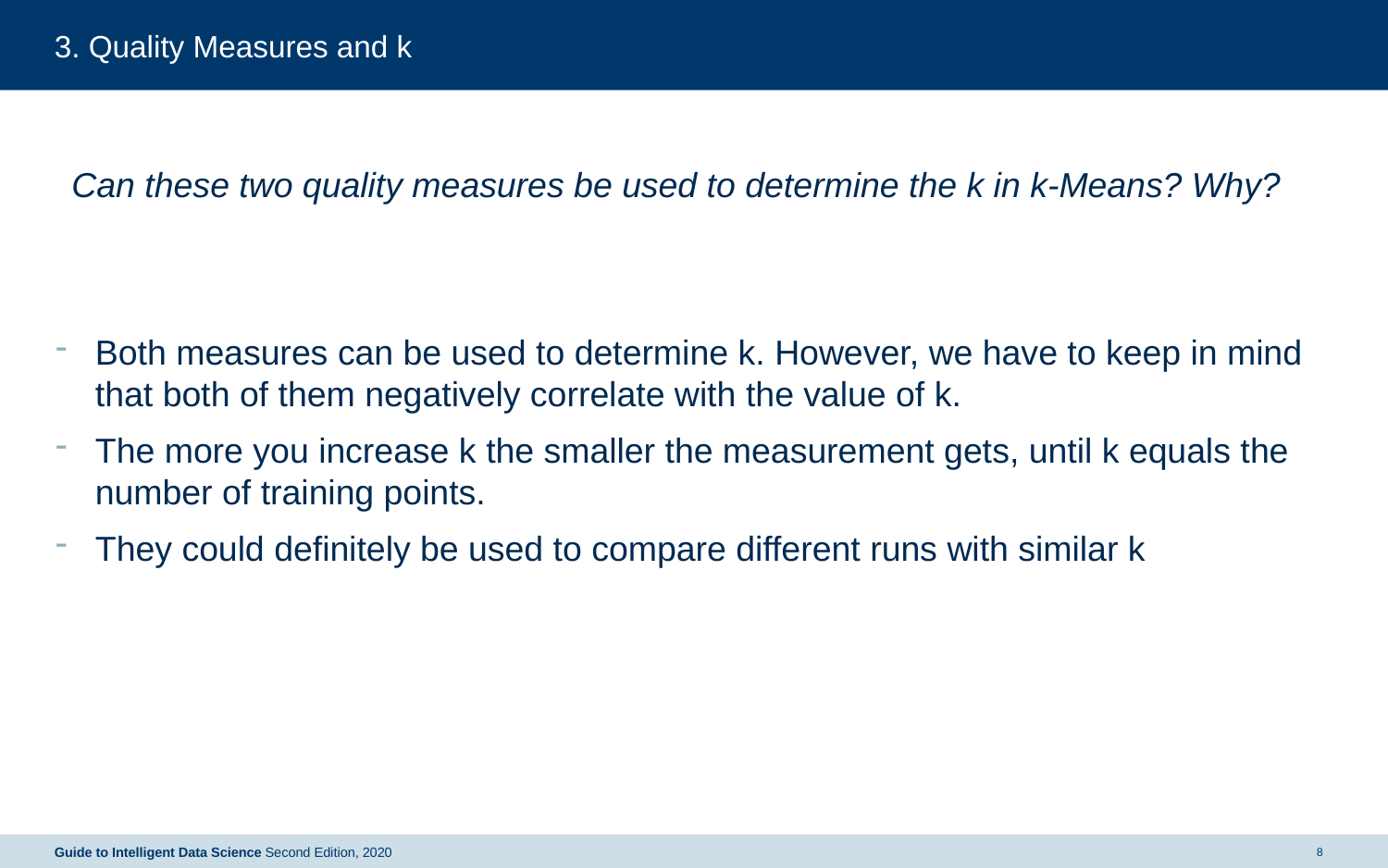

# 3. Quality Measures and k
Can these two quality measures be used to determine the k in k-Means? Why?

Both measures can be used to determine k. However, we have to keep in mind that both of them negatively correlate with the value of k.
The more you increase k the smaller the measurement gets, until k equals the number of training points.
They could definitely be used to compare different runs with similar k
Guide to Intelligent Data Science Second Edition, 2020
8